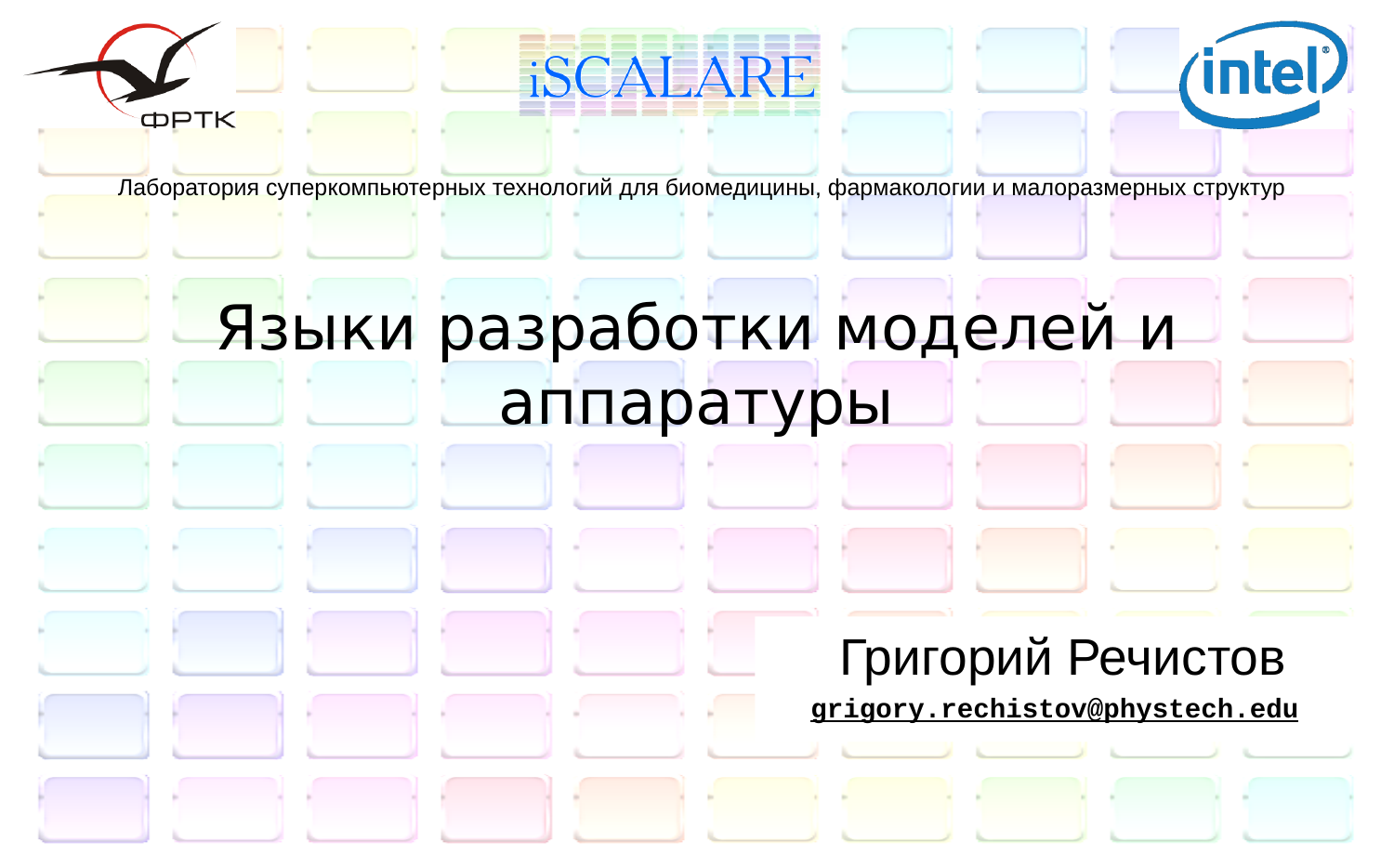

Лаборатория суперкомпьютерных технологий для биомедицины, фармакологии и малоразмерных структур
# Языки разработки моделей и аппаратуры
Григорий Речистов
grigory.rechistov@phystech.edu